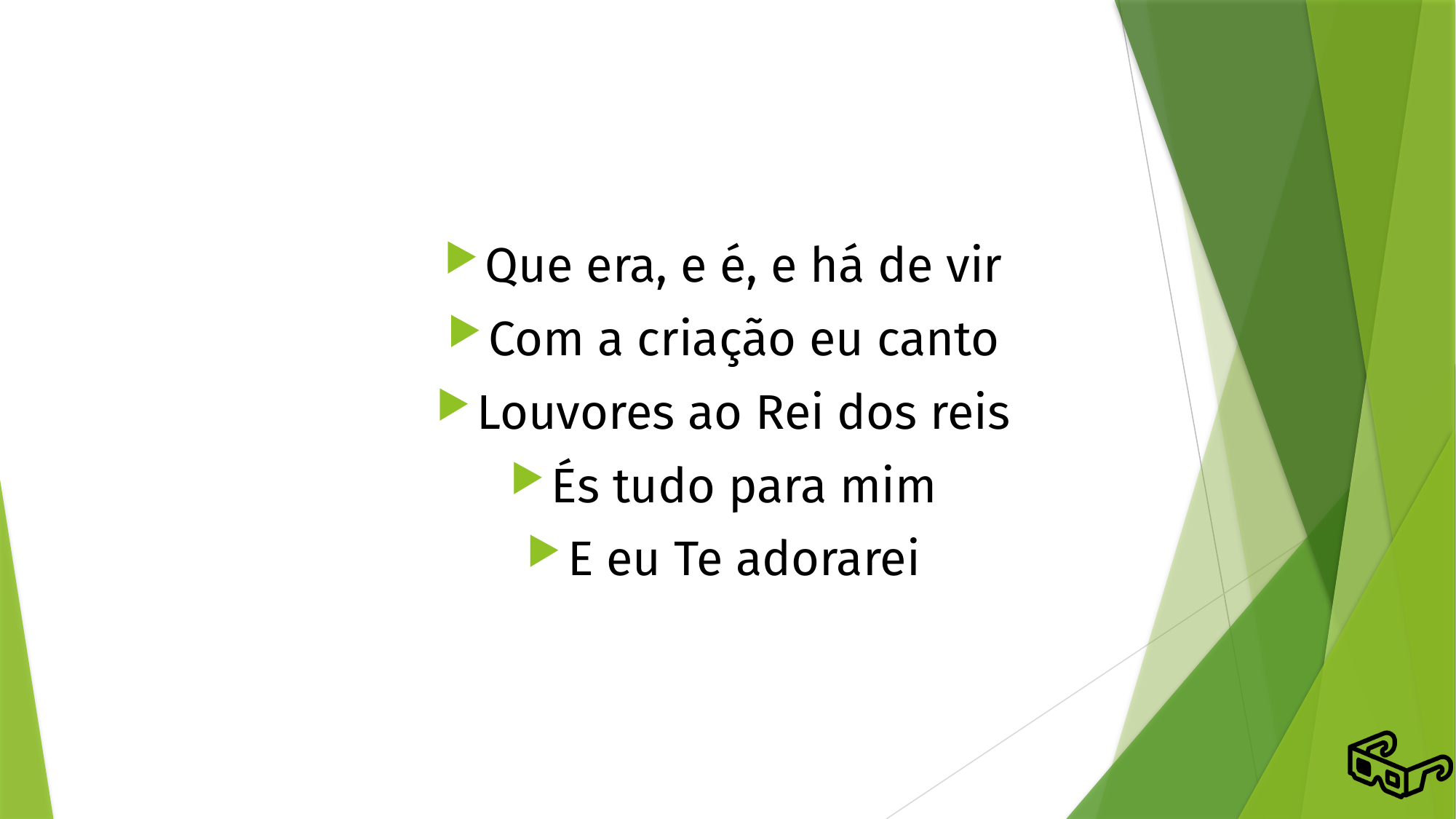

# Que era, e é, e há de vir
Com a criação eu canto
Louvores ao Rei dos reis
És tudo para mim
E eu Te adorarei